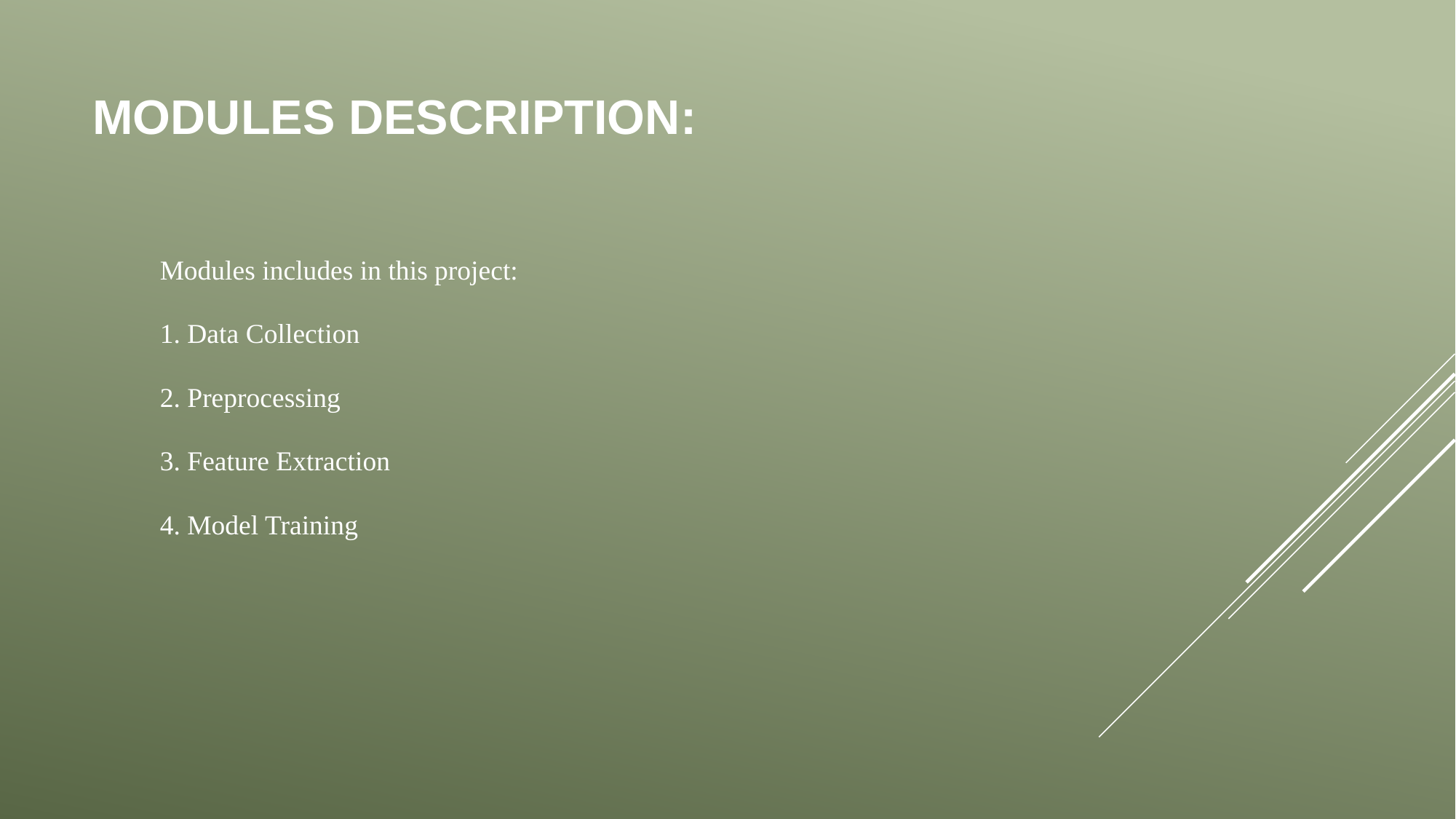

# Modules Description:
Modules includes in this project:
1. Data Collection
2. Preprocessing
3. Feature Extraction
4. Model Training